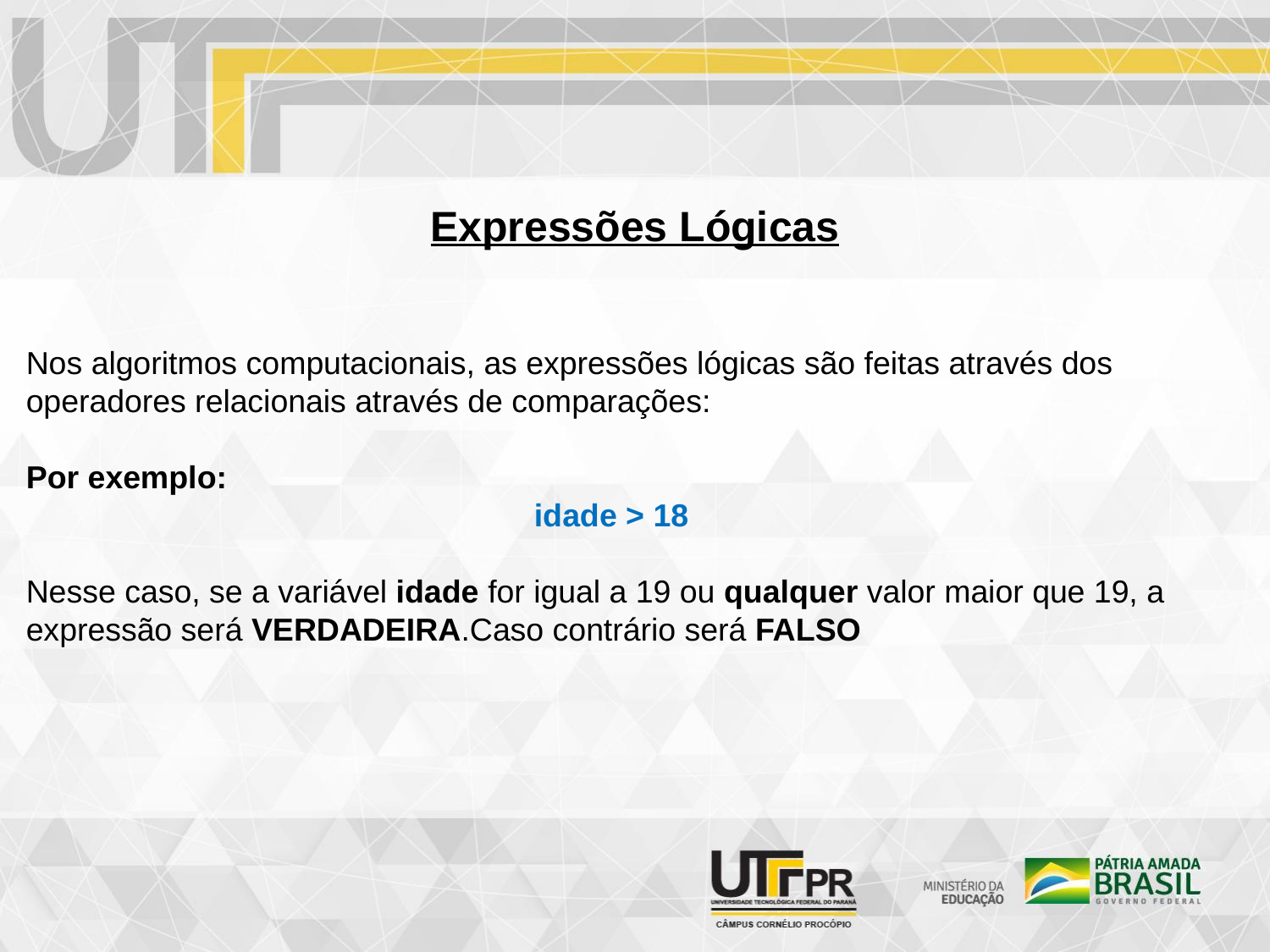

Expressões Lógicas
Nos algoritmos computacionais, as expressões lógicas são feitas através dos operadores relacionais através de comparações:

Por exemplo:
				idade > 18

Nesse caso, se a variável idade for igual a 19 ou qualquer valor maior que 19, a expressão será VERDADEIRA.Caso contrário será FALSO